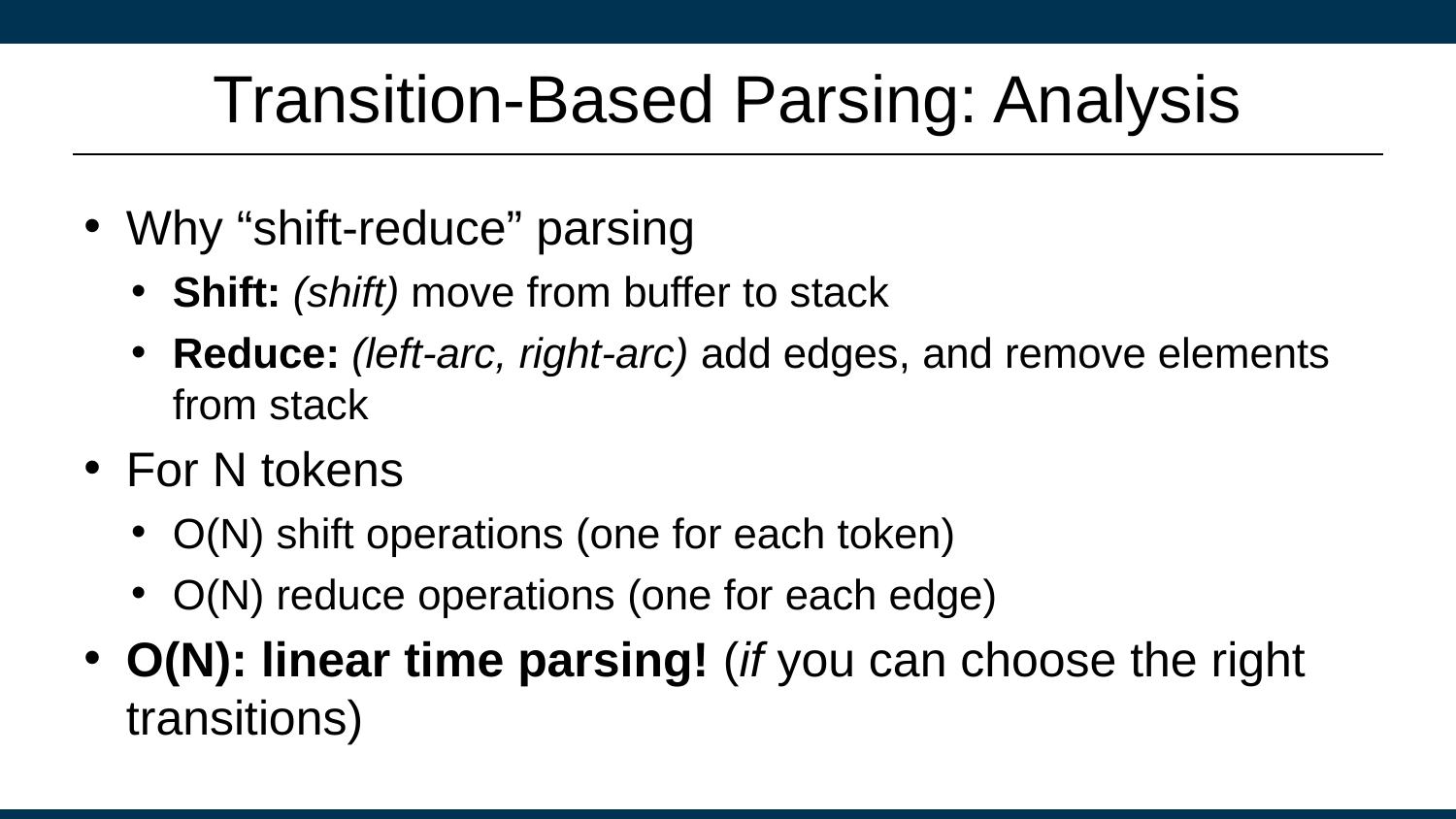

# Transition-Based Parsing: Analysis
Why “shift-reduce” parsing
Shift: (shift) move from buffer to stack
Reduce: (left-arc, right-arc) add edges, and remove elements from stack
For N tokens
O(N) shift operations (one for each token)
O(N) reduce operations (one for each edge)
O(N): linear time parsing! (if you can choose the right transitions)